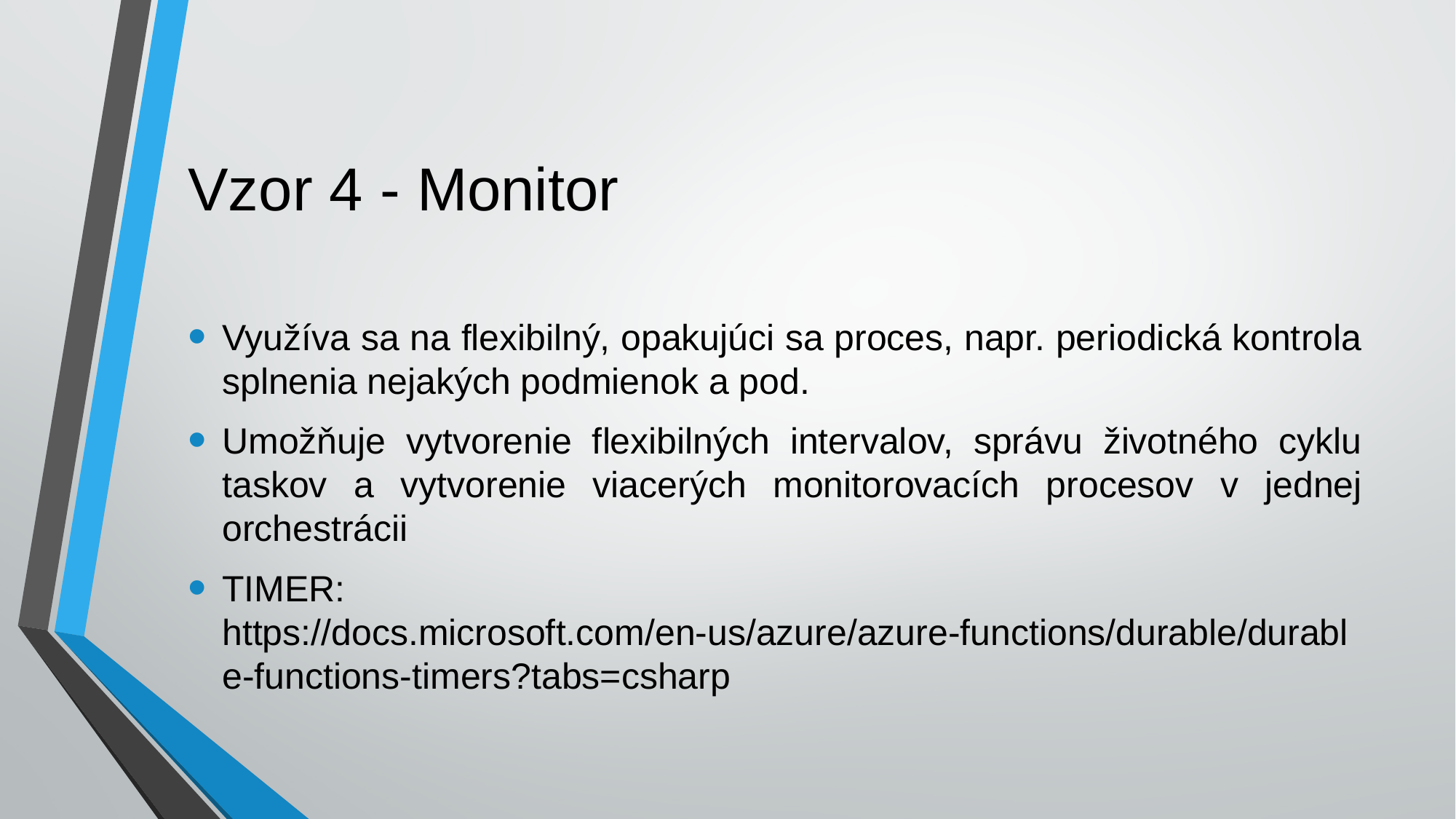

# Vzor 4 - Monitor
Využíva sa na flexibilný, opakujúci sa proces, napr. periodická kontrola splnenia nejakých podmienok a pod.
Umožňuje vytvorenie flexibilných intervalov, správu životného cyklu taskov a vytvorenie viacerých monitorovacích procesov v jednej orchestrácii
TIMER: https://docs.microsoft.com/en-us/azure/azure-functions/durable/durable-functions-timers?tabs=csharp